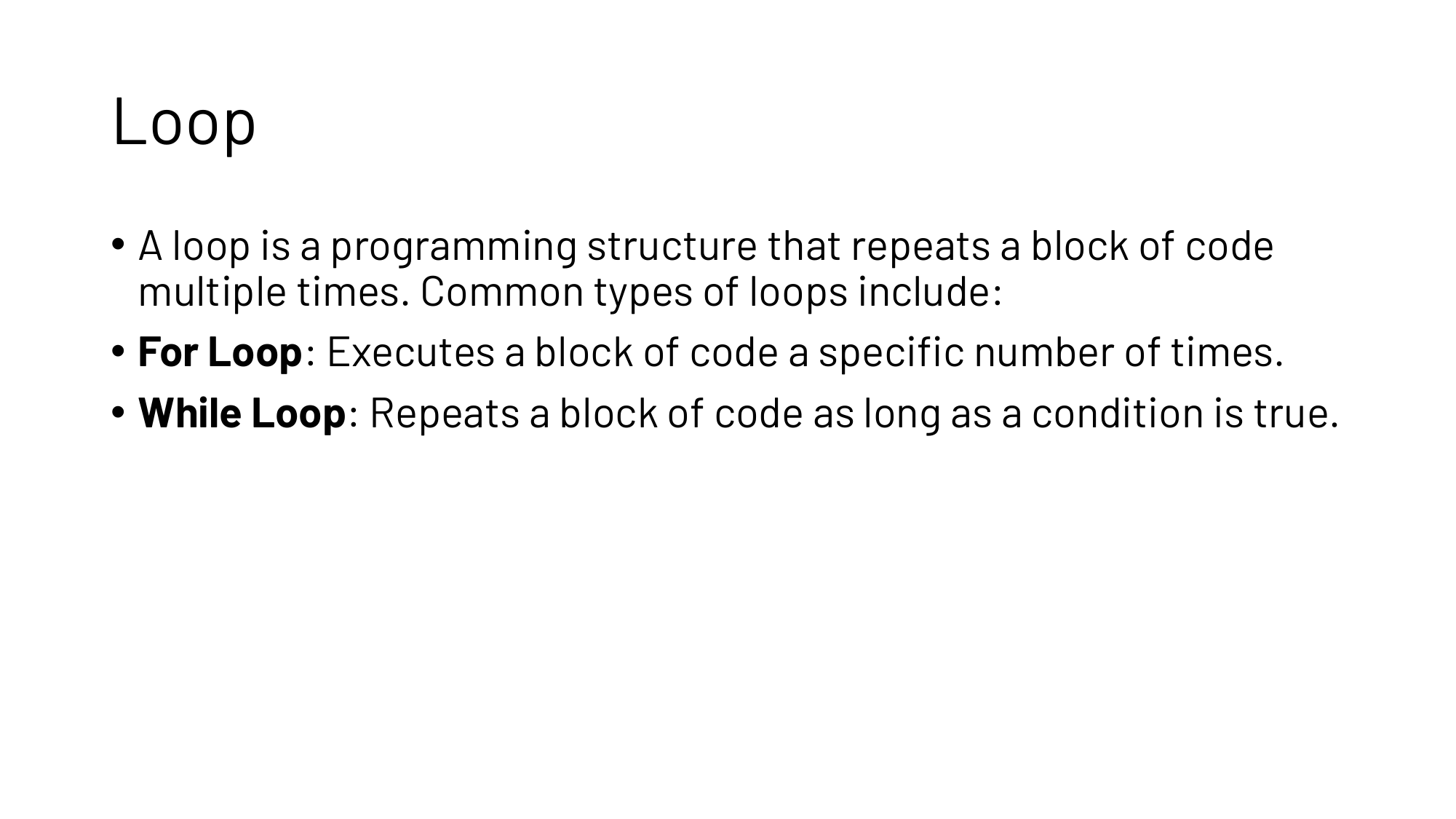

# Loop
A loop is a programming structure that repeats a block of code multiple times. Common types of loops include:
For Loop: Executes a block of code a specific number of times.
While Loop: Repeats a block of code as long as a condition is true.